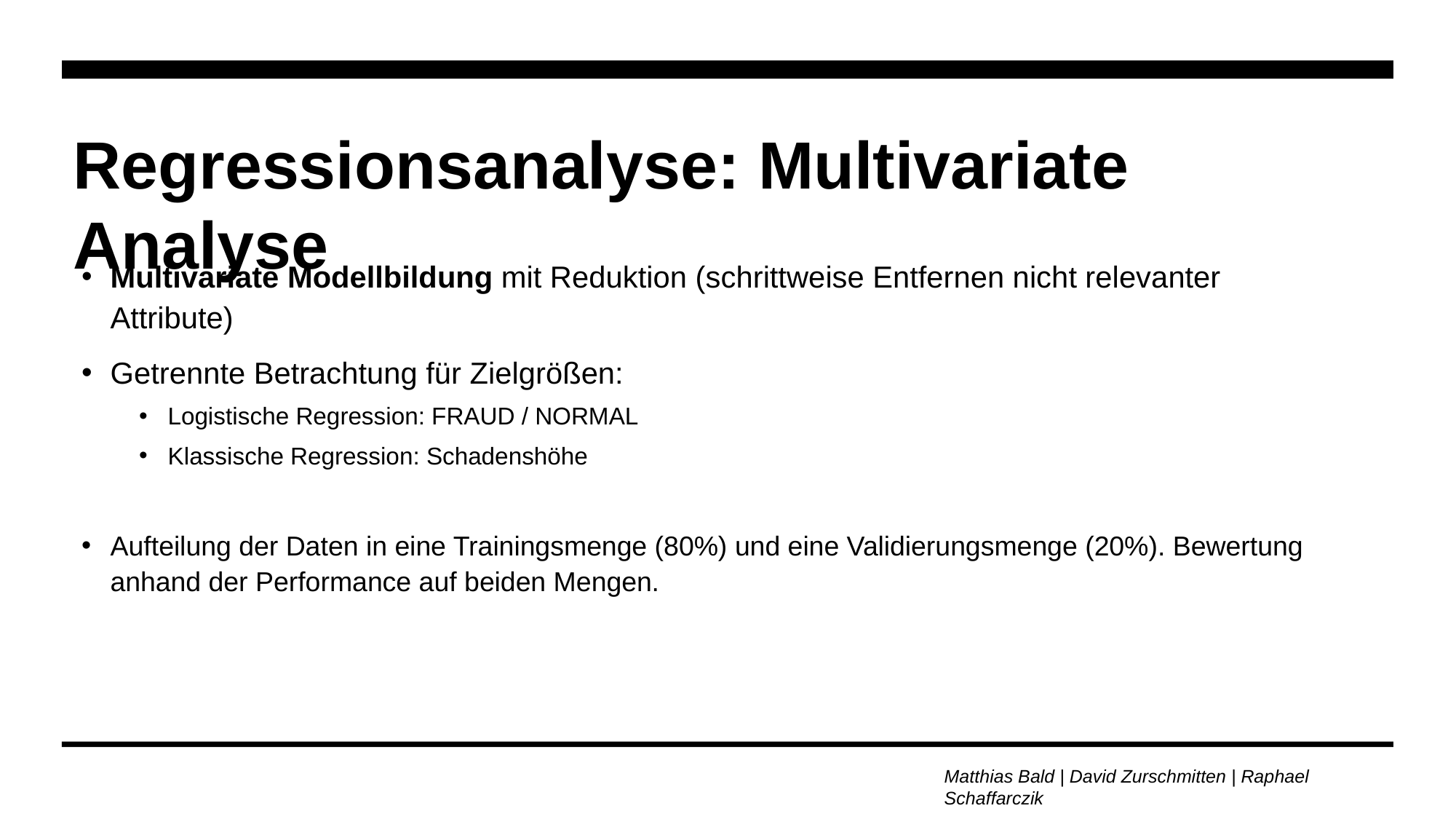

# Regressionsanalyse: Multivariate Analyse
Multivariate Modellbildung mit Reduktion (schrittweise Entfernen nicht relevanter Attribute)
Getrennte Betrachtung für Zielgrößen:
Logistische Regression: FRAUD / NORMAL
Klassische Regression: Schadenshöhe

Aufteilung der Daten in eine Trainingsmenge (80%) und eine Validierungsmenge (20%). Bewertung anhand der Performance auf beiden Mengen.